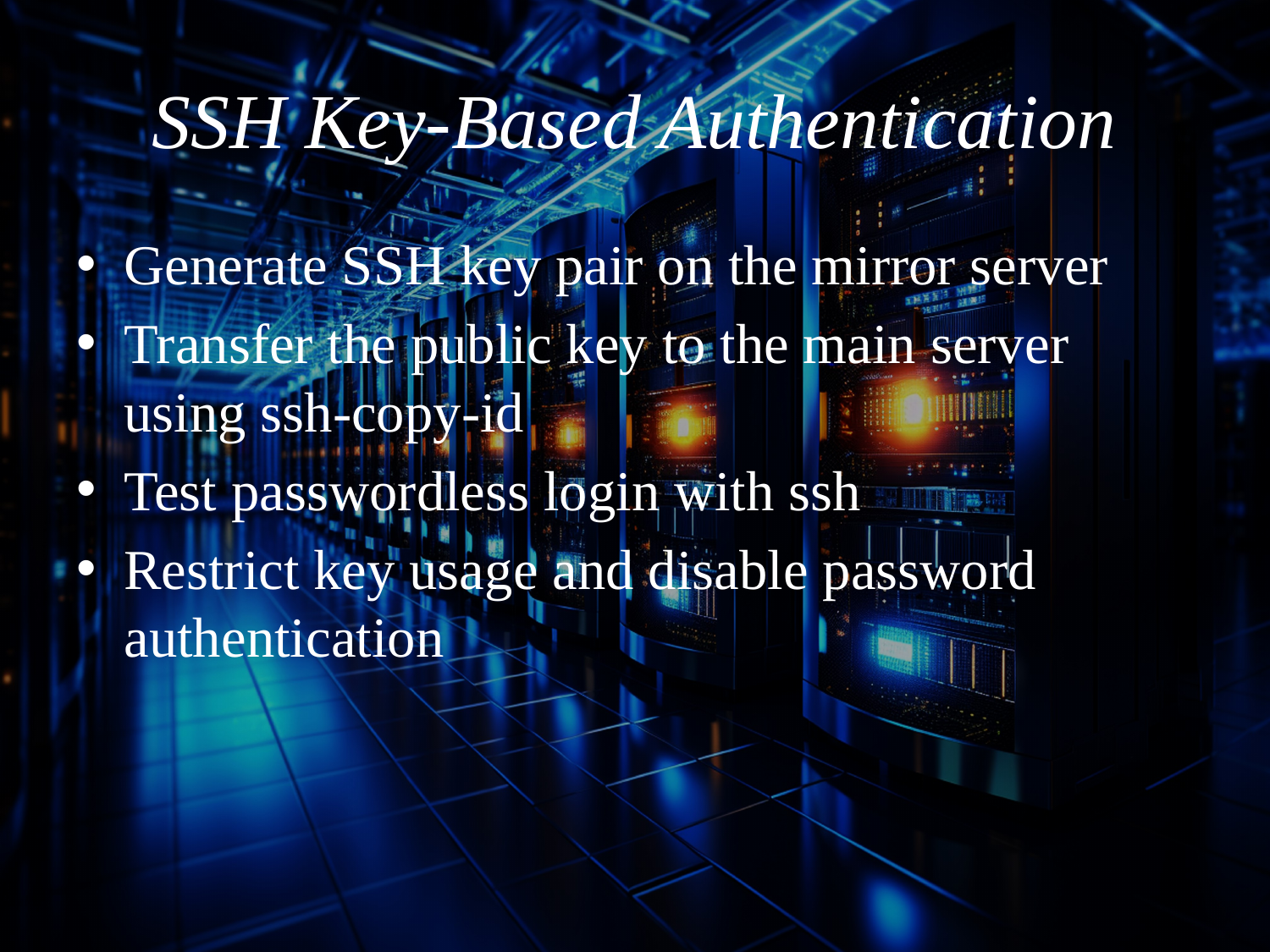

# SSH Key-Based Authentication
Generate SSH key pair on the mirror server
Transfer the public key to the main server using ssh-copy-id
Test passwordless login with ssh
Restrict key usage and disable password authentication